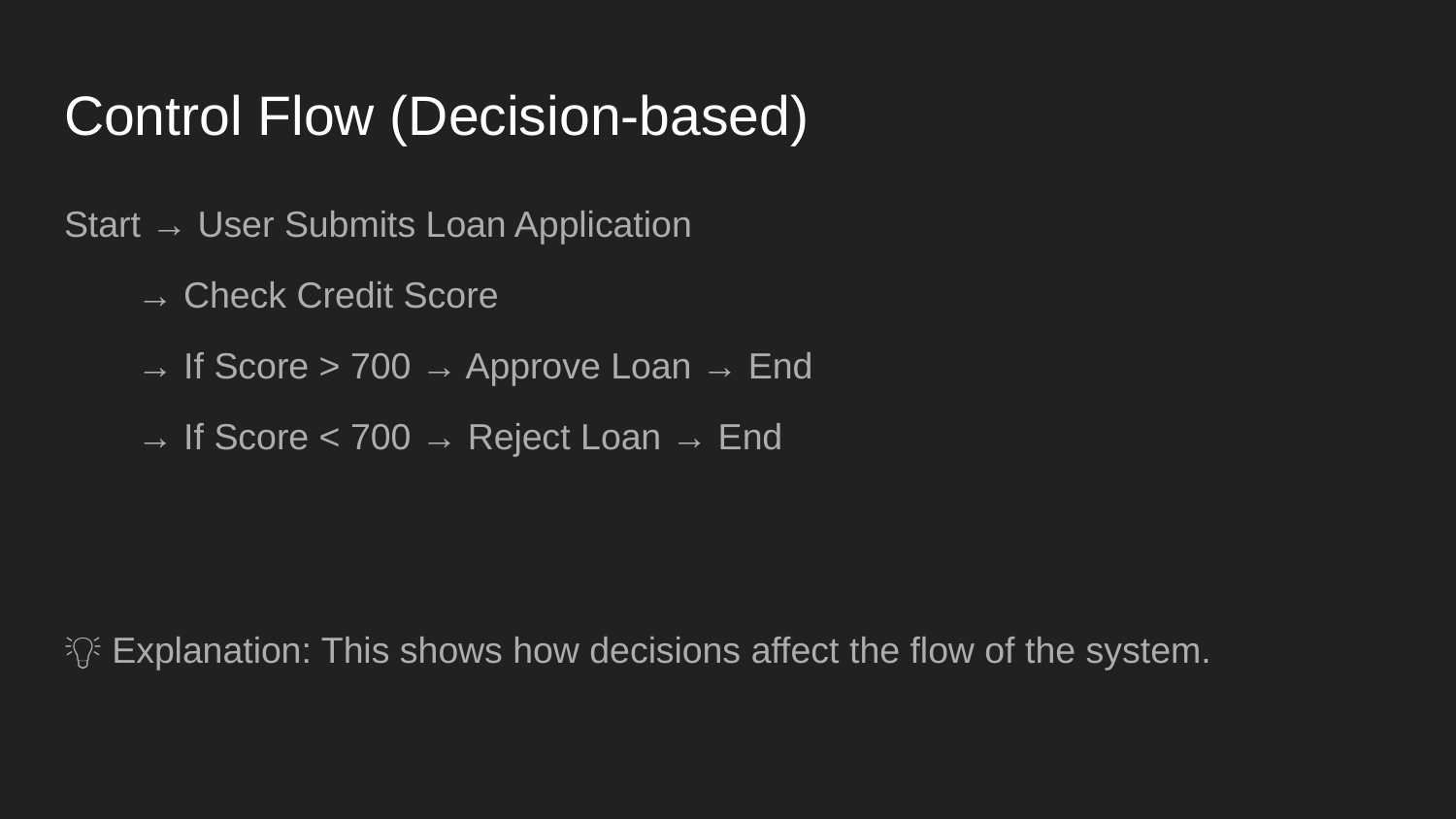

# Control Flow (Decision-based)
Start → User Submits Loan Application
→ Check Credit Score
→ If Score > 700 → Approve Loan → End
→ If Score < 700 → Reject Loan → End

💡 Explanation: This shows how decisions affect the flow of the system.